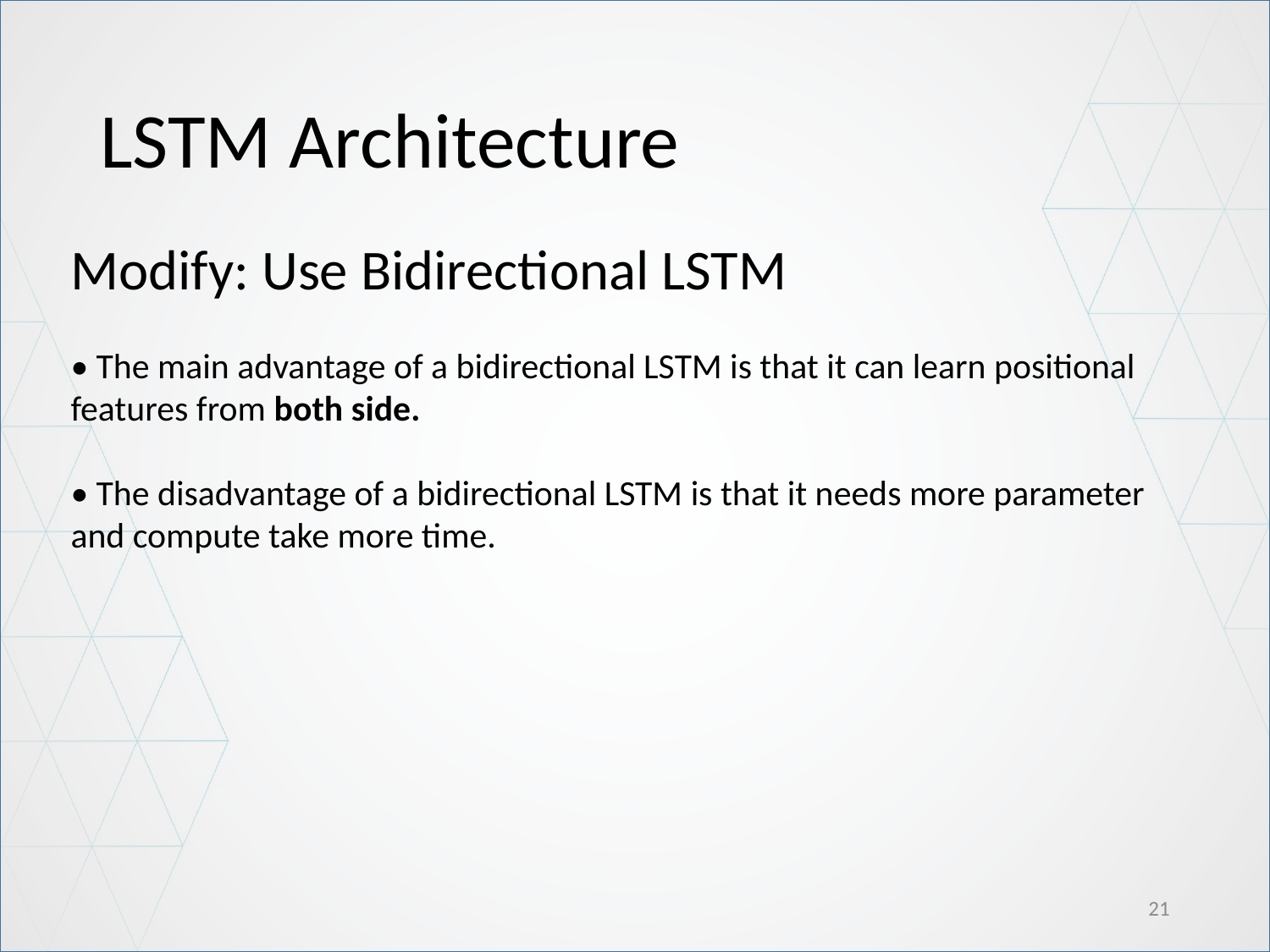

# LSTM Architecture
Modify: Use Bidirectional LSTM

• The main advantage of a bidirectional LSTM is that it can learn positional features from both side.
• The disadvantage of a bidirectional LSTM is that it needs more parameter and compute take more time.
21